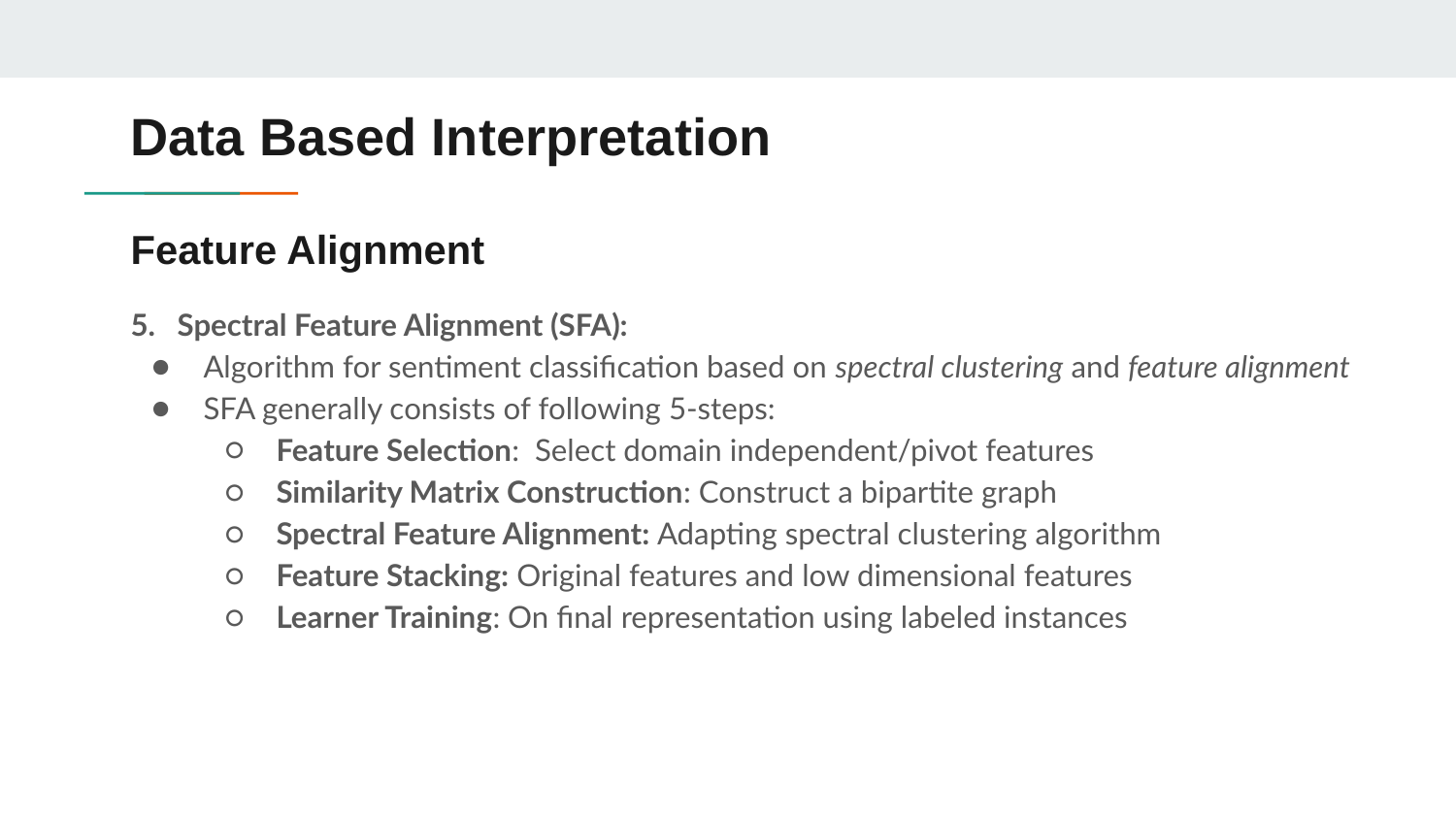

Data Based Interpretation
# Feature Alignment
5.   Spectral Feature Alignment (SFA):
Algorithm for sentiment classification based on spectral clustering and feature alignment
SFA generally consists of following 5-steps:
Feature Selection:  Select domain independent/pivot features
Similarity Matrix Construction: Construct a bipartite graph
Spectral Feature Alignment: Adapting spectral clustering algorithm
Feature Stacking: Original features and low dimensional features
Learner Training: On final representation using labeled instances